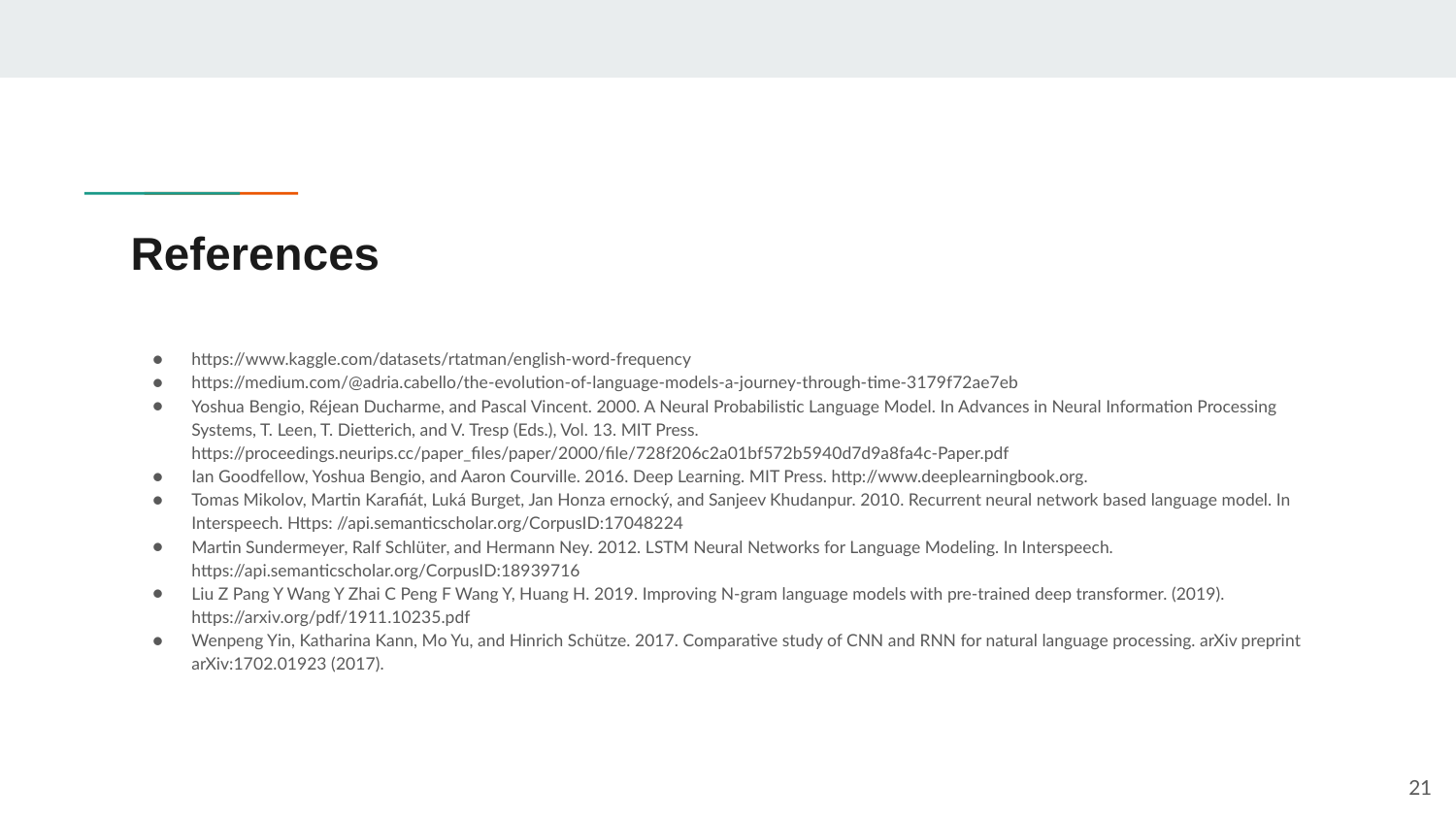

# References
https://www.kaggle.com/datasets/rtatman/english-word-frequency
https://medium.com/@adria.cabello/the-evolution-of-language-models-a-journey-through-time-3179f72ae7eb
Yoshua Bengio, Réjean Ducharme, and Pascal Vincent. 2000. A Neural Probabilistic Language Model. In Advances in Neural Information Processing Systems, T. Leen, T. Dietterich, and V. Tresp (Eds.), Vol. 13. MIT Press. https://proceedings.neurips.cc/paper_files/paper/2000/file/728f206c2a01bf572b5940d7d9a8fa4c-Paper.pdf
Ian Goodfellow, Yoshua Bengio, and Aaron Courville. 2016. Deep Learning. MIT Press. http://www.deeplearningbook.org.
Tomas Mikolov, Martin Karafiát, Luká Burget, Jan Honza ernocký, and Sanjeev Khudanpur. 2010. Recurrent neural network based language model. In Interspeech. Https: //api.semanticscholar.org/CorpusID:17048224
Martin Sundermeyer, Ralf Schlüter, and Hermann Ney. 2012. LSTM Neural Networks for Language Modeling. In Interspeech. https://api.semanticscholar.org/CorpusID:18939716
Liu Z Pang Y Wang Y Zhai C Peng F Wang Y, Huang H. 2019. Improving N-gram language models with pre-trained deep transformer. (2019). https://arxiv.org/pdf/1911.10235.pdf
Wenpeng Yin, Katharina Kann, Mo Yu, and Hinrich Schütze. 2017. Comparative study of CNN and RNN for natural language processing. arXiv preprint arXiv:1702.01923 (2017).
21